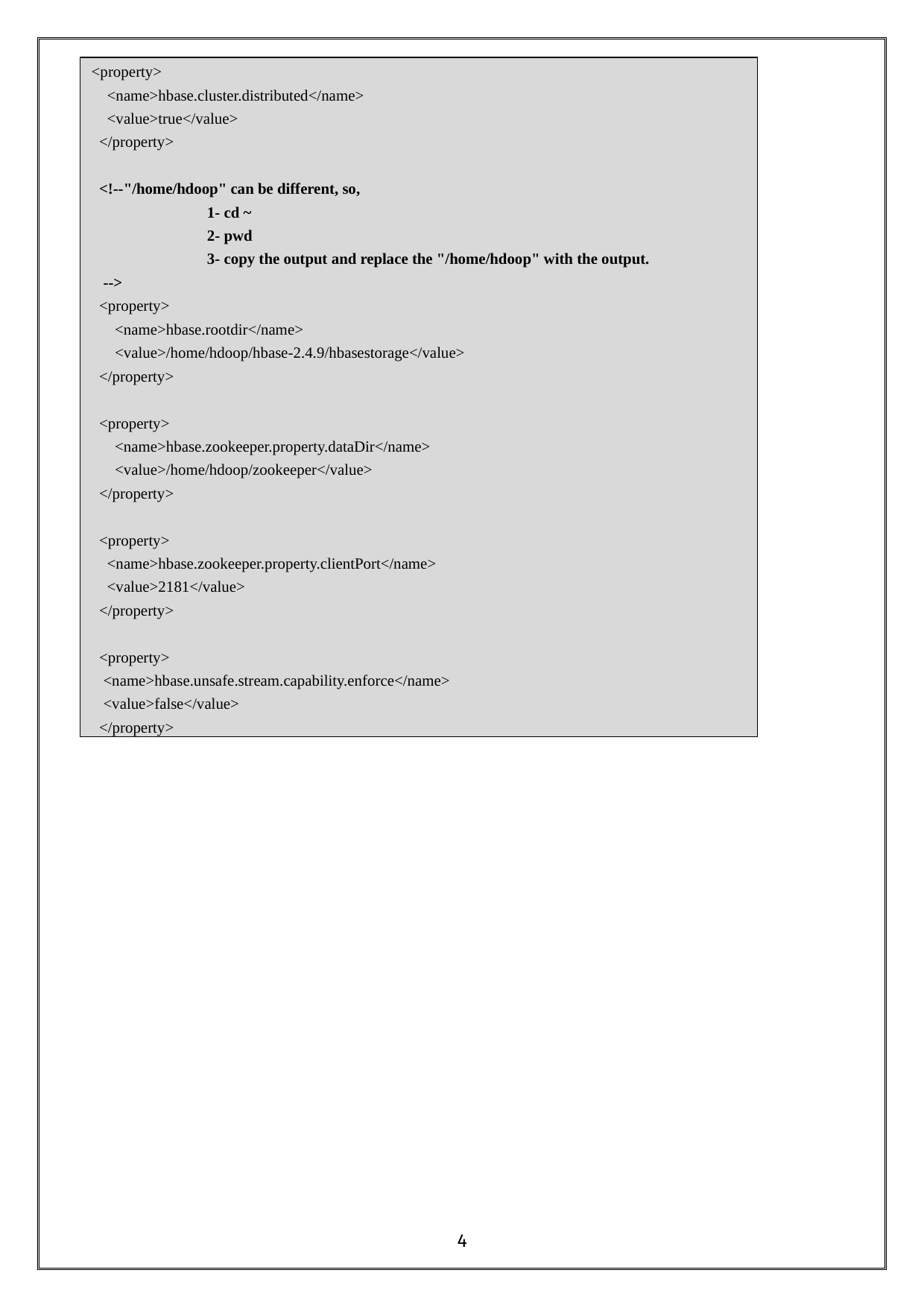

<property>
    <name>hbase.cluster.distributed</name>
    <value>true</value>
  </property>

  <!--"/home/hdoop" can be different, so,
	 1- cd ~
	 2- pwd
	 3- copy the output and replace the "/home/hdoop" with the output.
   -->
  <property>
      <name>hbase.rootdir</name>
      <value>/home/hdoop/hbase-2.4.9/hbasestorage</value>
  </property>

  <property>
      <name>hbase.zookeeper.property.dataDir</name>
      <value>/home/hdoop/zookeeper</value>
  </property>

  <property>
    <name>hbase.zookeeper.property.clientPort</name>
    <value>2181</value>
  </property>

  <property>
   <name>hbase.unsafe.stream.capability.enforce</name>
   <value>false</value>
  </property>
4